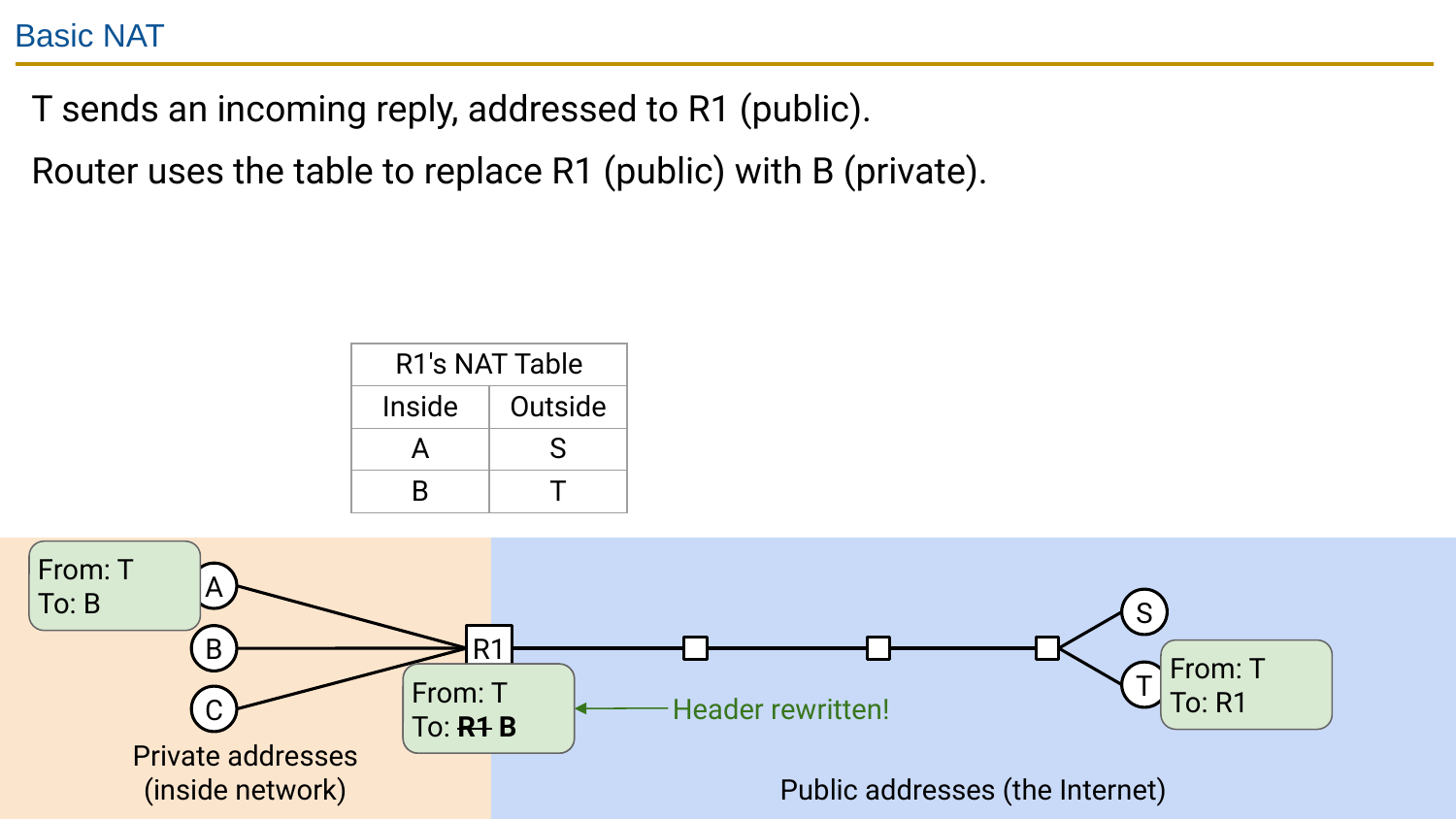

# Basic NAT
T sends an incoming reply, addressed to R1 (public).
Router uses the table to replace R1 (public) with B (private).
| R1's NAT Table |  |
| --- | --- |
| Inside | Outside |
| A | S |
| B | T |
Private addresses
(inside network)
Public addresses (the Internet)
From: T
To: B
A
S
B
R1

From: T
To: R1
T
From: T
To: R1
From: T
To: R1 B
C
Header rewritten!